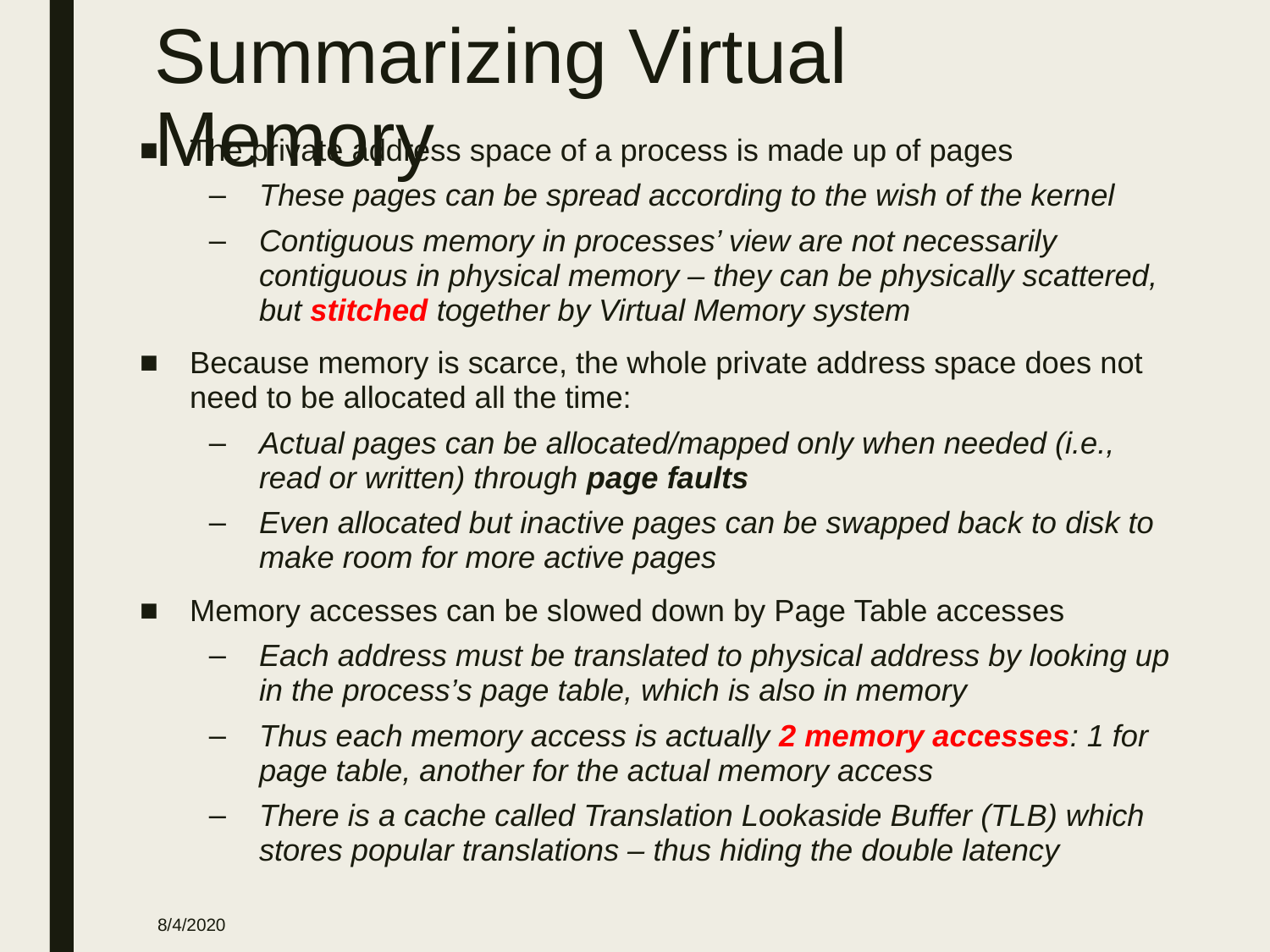

# Summarizing Virtual Memory
The private address space of a process is made up of pages
These pages can be spread according to the wish of the kernel
Contiguous memory in processes’ view are not necessarily contiguous in physical memory – they can be physically scattered, but stitched together by Virtual Memory system
Because memory is scarce, the whole private address space does not need to be allocated all the time:
Actual pages can be allocated/mapped only when needed (i.e., read or written) through page faults
Even allocated but inactive pages can be swapped back to disk to make room for more active pages
Memory accesses can be slowed down by Page Table accesses
Each address must be translated to physical address by looking up in the process’s page table, which is also in memory
Thus each memory access is actually 2 memory accesses: 1 for page table, another for the actual memory access
There is a cache called Translation Lookaside Buffer (TLB) which stores popular translations – thus hiding the double latency
8/4/2020